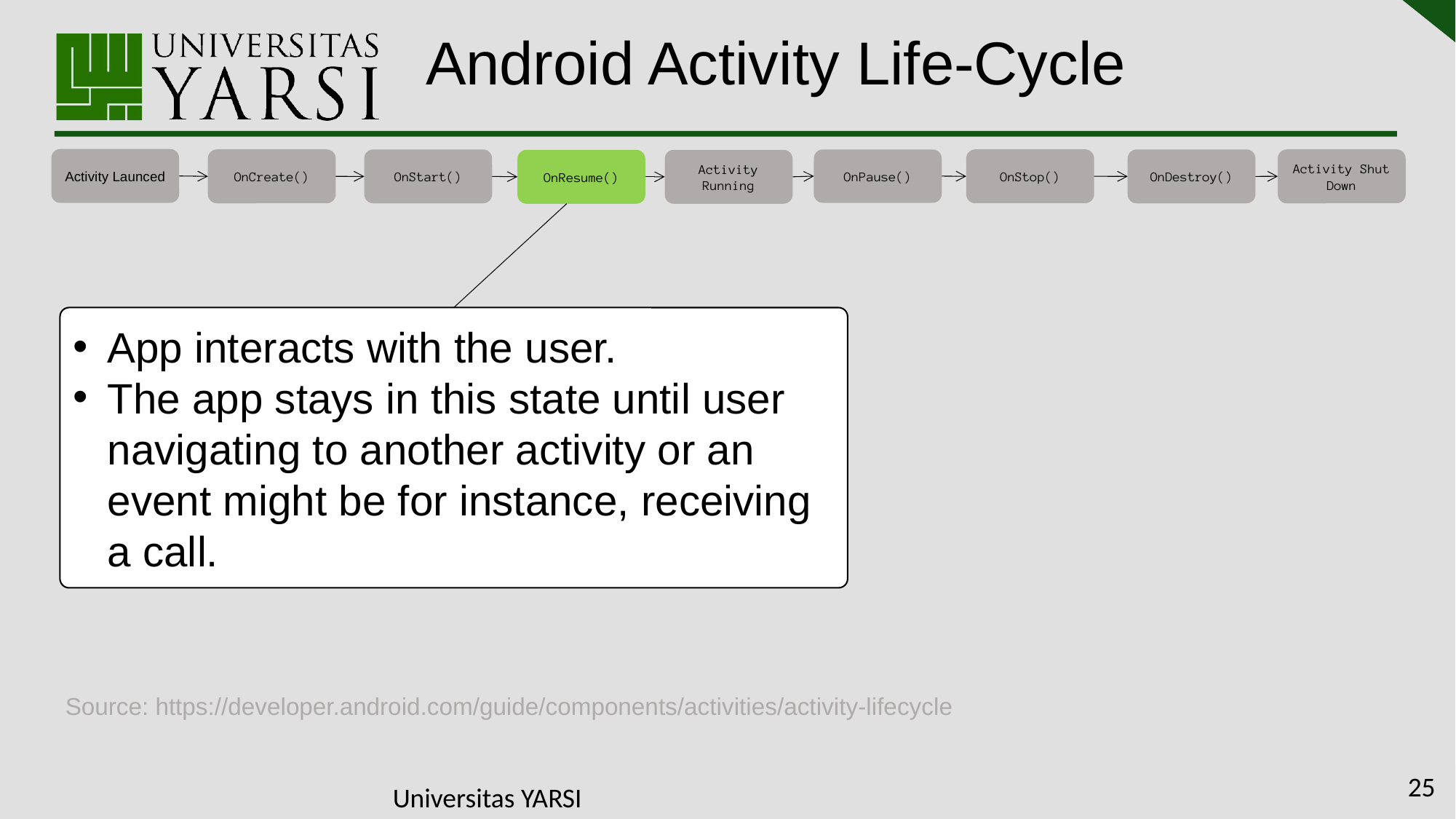

# Android Activity Life-Cycle
Activity Launced
OnStop()
OnCreate()
Activity Shut Down
OnStart()
OnPause()
OnDestroy()
OnResume()
Activity Running
App interacts with the user.
The app stays in this state until user navigating to another activity or an event might be for instance, receiving a call.
Source: https://developer.android.com/guide/components/activities/activity-lifecycle
25
Universitas YARSI